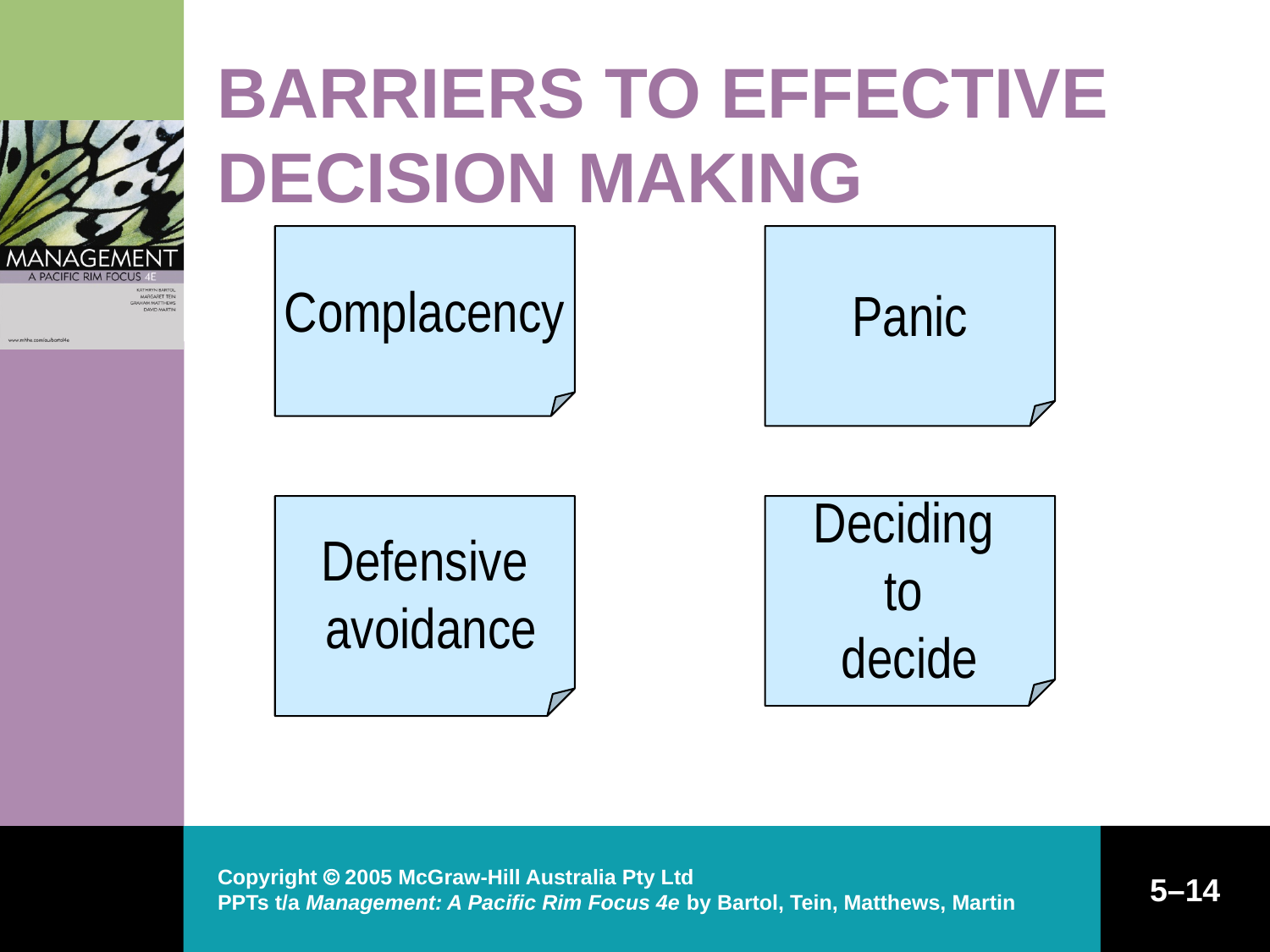

BARRIERS TO EFFECTIVE DECISION MAKING

Complacency
Panic
Defensive
 avoidance
Deciding
to
decide
Copyright © 2005 McGraw-Hill Australia Pty Ltd
PPTs t/a Management: A Pacific Rim Focus 4e by Bartol, Tein, Matthews, Martin
5–14